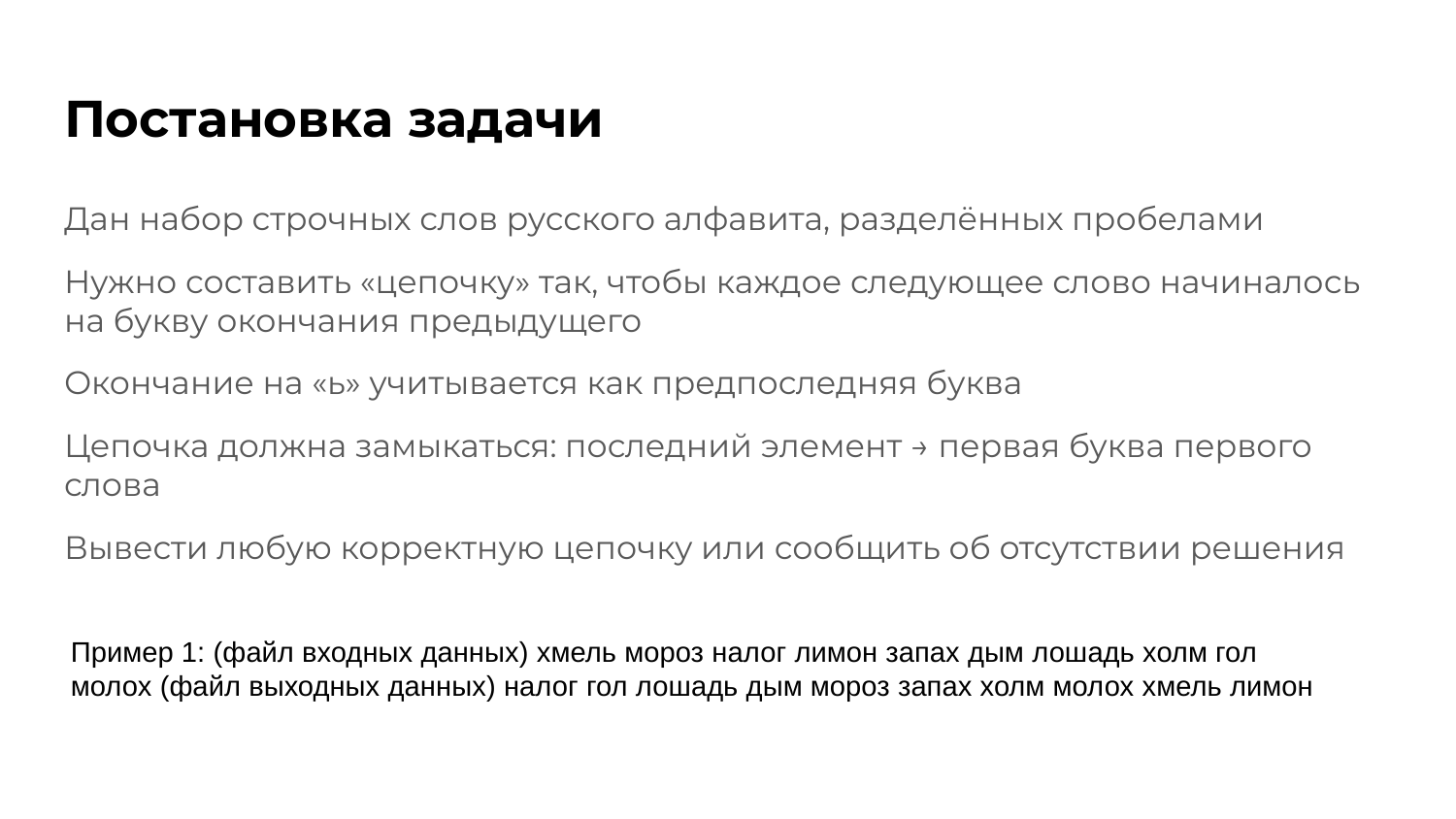

# Постановка задачи
Дан набор строчных слов русского алфавита, разделённых пробелами
Нужно составить «цепочку» так, чтобы каждое следующее слово начиналось на букву окончания предыдущего
Окончание на «ь» учитывается как предпоследняя буква
Цепочка должна замыкаться: последний элемент → первая буква первого слова
Вывести любую корректную цепочку или сообщить об отсутствии решения

Пример 1: (файл входных данных) хмель мороз налог лимон запах дым лошадь холм гол молох (файл выходных данных) налог гол лошадь дым мороз запах холм молох хмель лимон